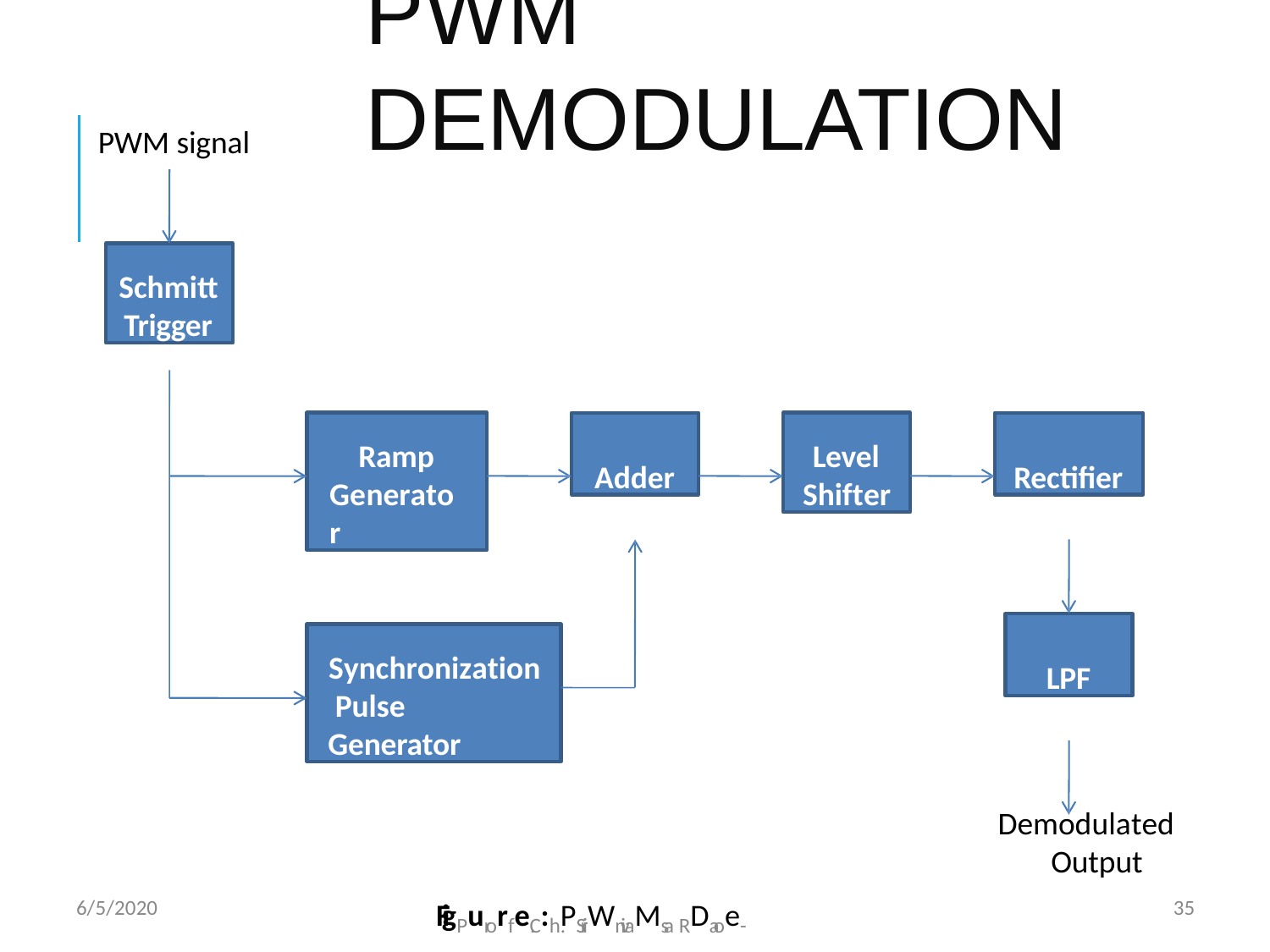

# PWM Demodulation
PWM signal

Schmitt
Trigger

Ramp  Generator

Adder
Level  Shifter

Rectifier

LPF
Synchronization  Pulse Generator

Demodulated  Output
35
FigPurorfe.C:h.PSriWnivaMsa RDaoe- tJNeTcUtKo- rUCEV
6/5/2020